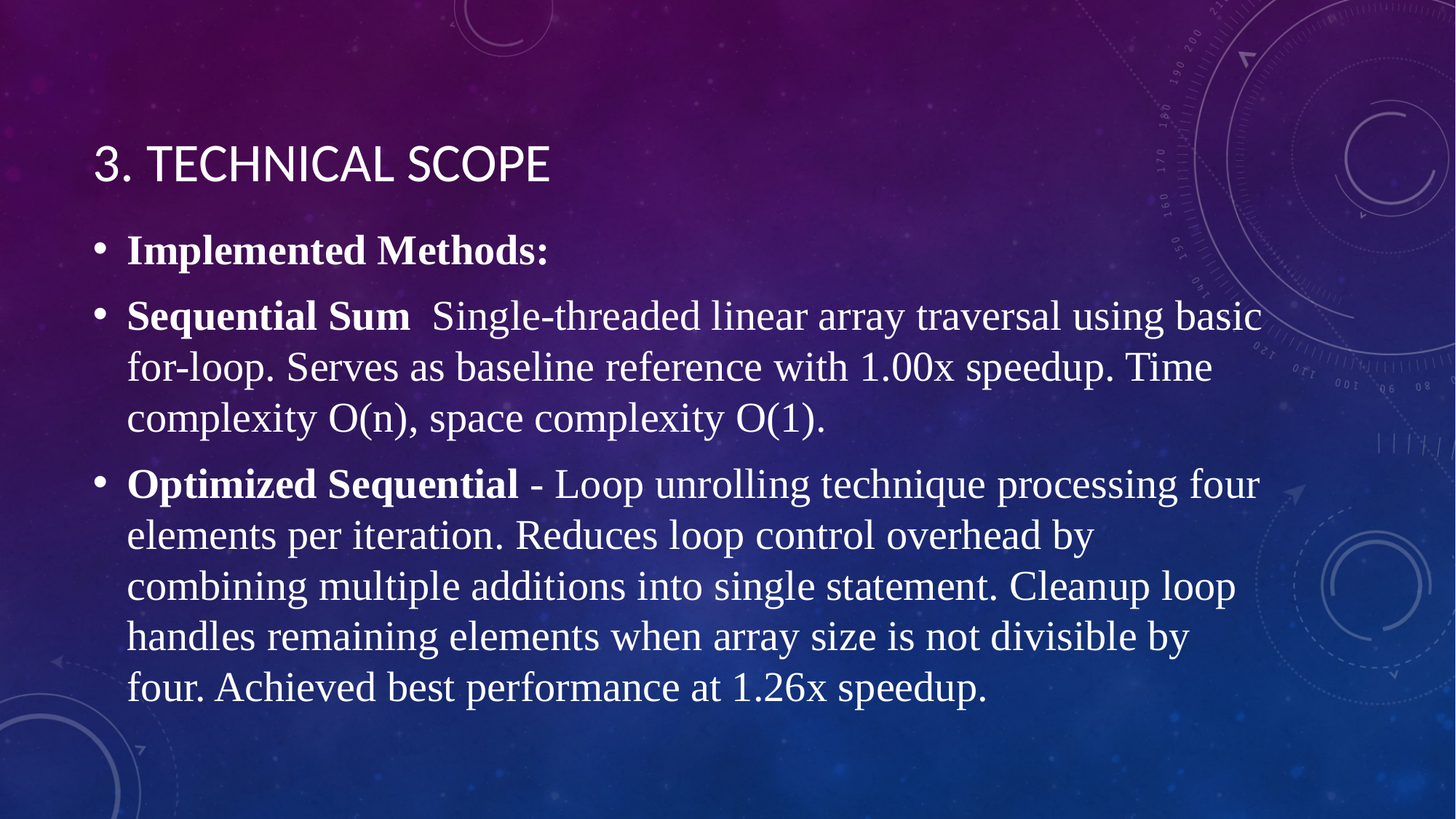

# 3. Technical Scope
Implemented Methods:
Sequential Sum  Single-threaded linear array traversal using basic for-loop. Serves as baseline reference with 1.00x speedup. Time complexity O(n), space complexity O(1).
Optimized Sequential - Loop unrolling technique processing four elements per iteration. Reduces loop control overhead by combining multiple additions into single statement. Cleanup loop handles remaining elements when array size is not divisible by four. Achieved best performance at 1.26x speedup.